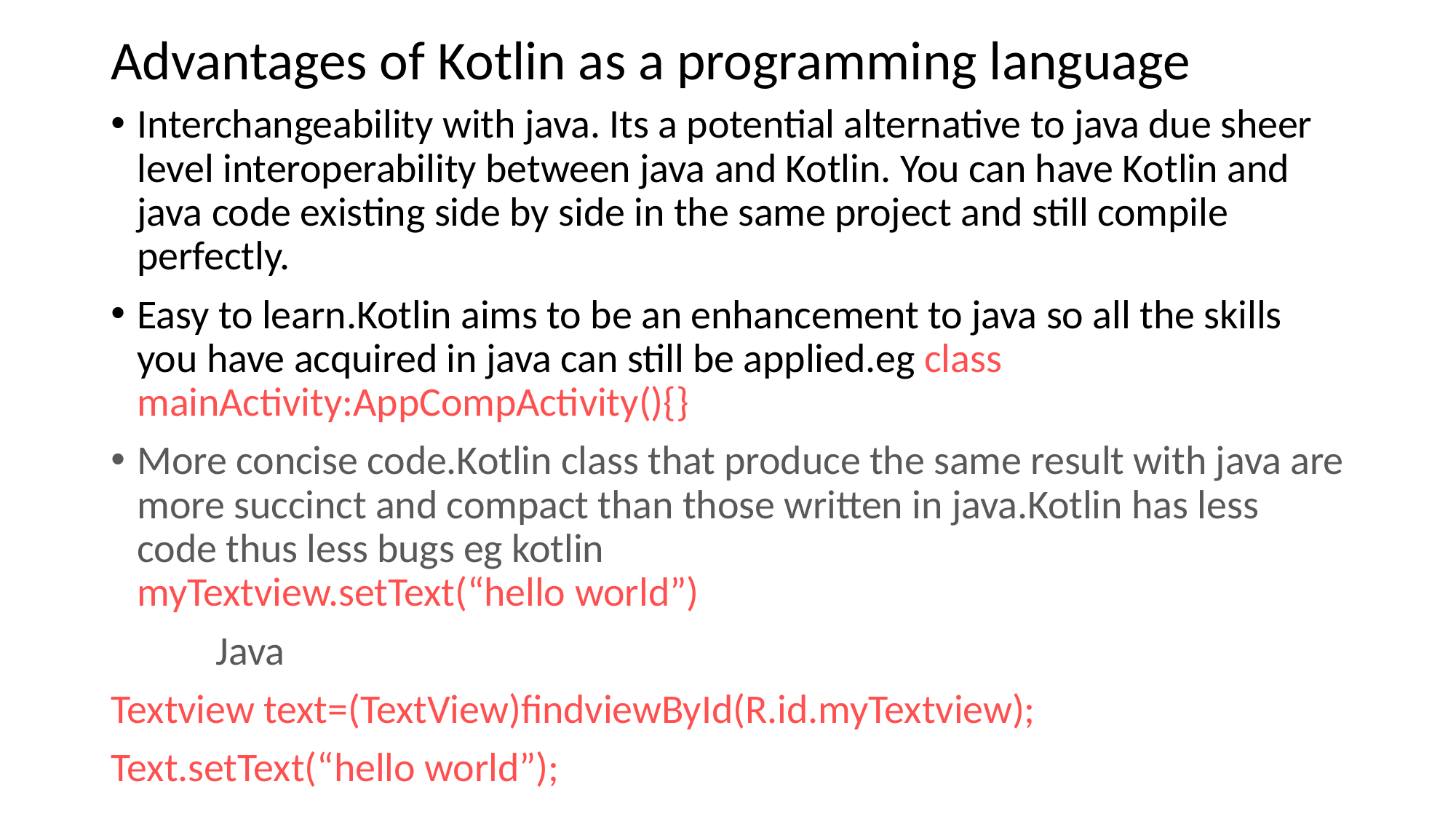

# Advantages of Kotlin as a programming language
Interchangeability with java. Its a potential alternative to java due sheer level interoperability between java and Kotlin. You can have Kotlin and java code existing side by side in the same project and still compile perfectly.
Easy to learn.Kotlin aims to be an enhancement to java so all the skills you have acquired in java can still be applied.eg class mainActivity:AppCompActivity(){}
More concise code.Kotlin class that produce the same result with java are more succinct and compact than those written in java.Kotlin has less code thus less bugs eg kotlin
myTextview.setText(“hello world”)
 	Java
Textview text=(TextView)findviewById(R.id.myTextview);
Text.setText(“hello world”);